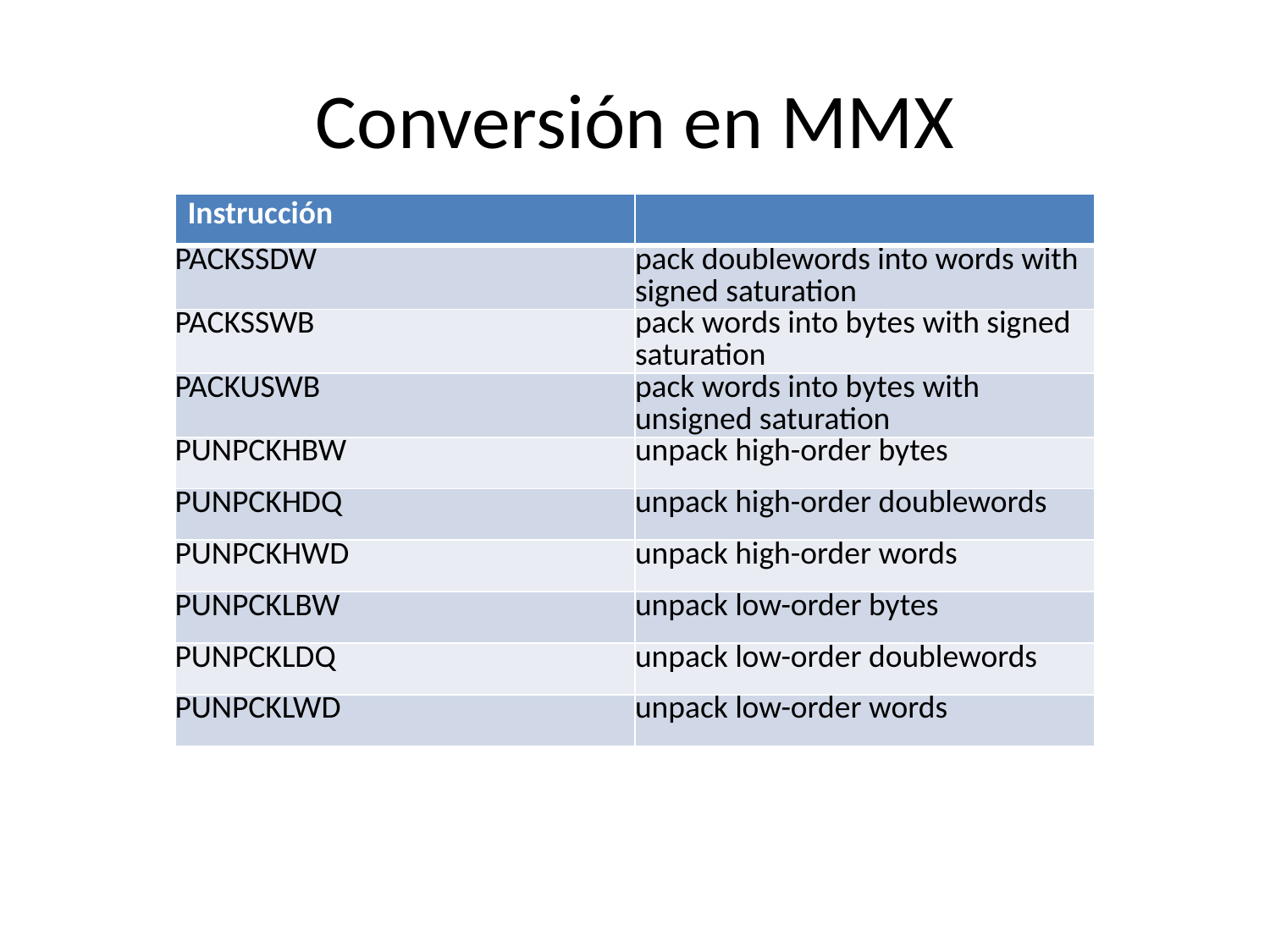

# Conversión en MMX
| Instrucción |  |
| --- | --- |
| PACKSSDW | pack doublewords into words with signed saturation |
| PACKSSWB | pack words into bytes with signed saturation |
| PACKUSWB | pack words into bytes with unsigned saturation |
| PUNPCKHBW | unpack high-order bytes |
| PUNPCKHDQ | unpack high-order doublewords |
| PUNPCKHWD | unpack high-order words |
| PUNPCKLBW | unpack low-order bytes |
| PUNPCKLDQ | unpack low-order doublewords |
| PUNPCKLWD | unpack low-order words |